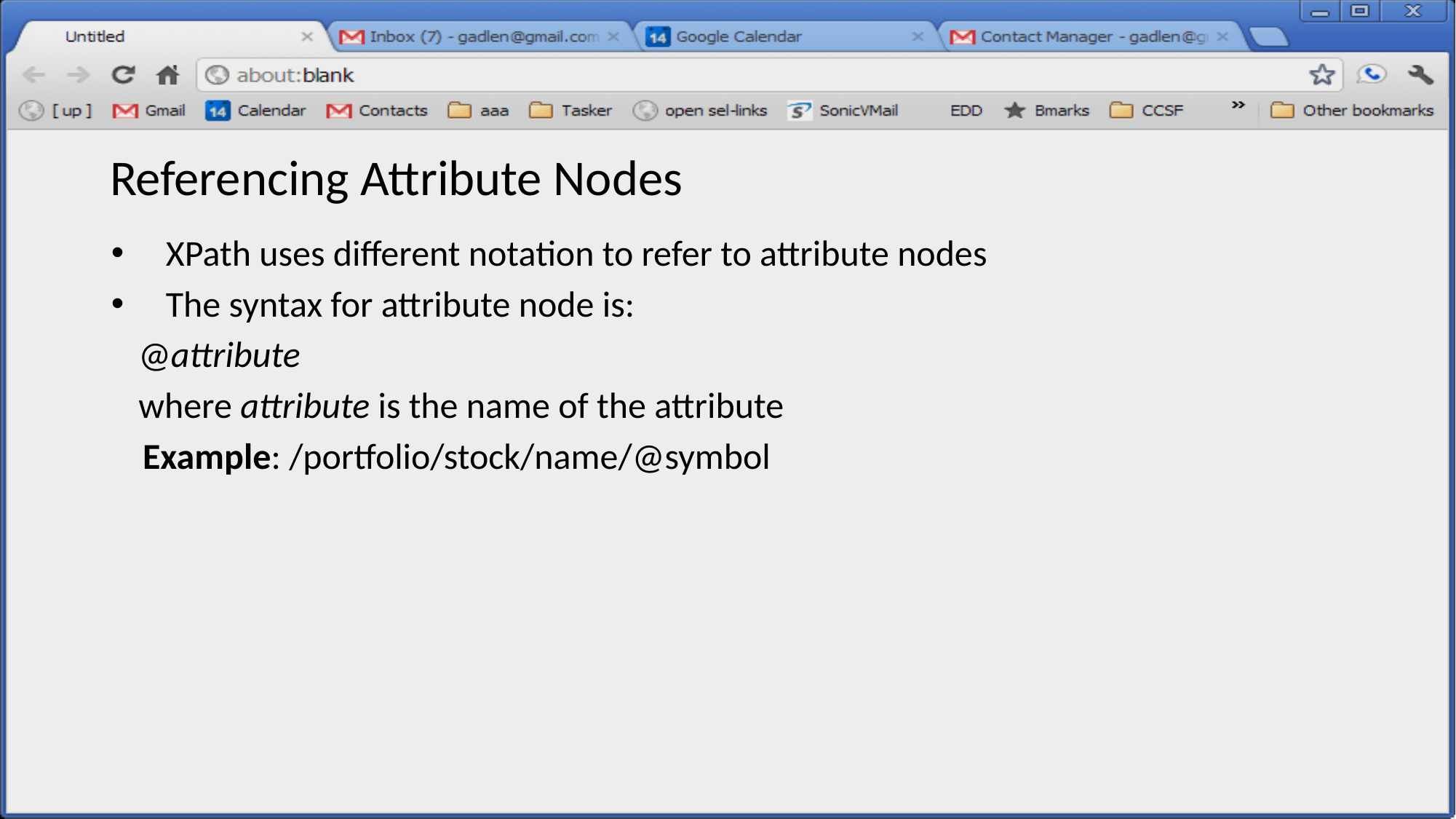

20
# Referencing Attribute Nodes
XPath uses different notation to refer to attribute nodes
The syntax for attribute node is:
	@attribute
	where attribute is the name of the attribute
   Example: /portfolio/stock/name/@symbol